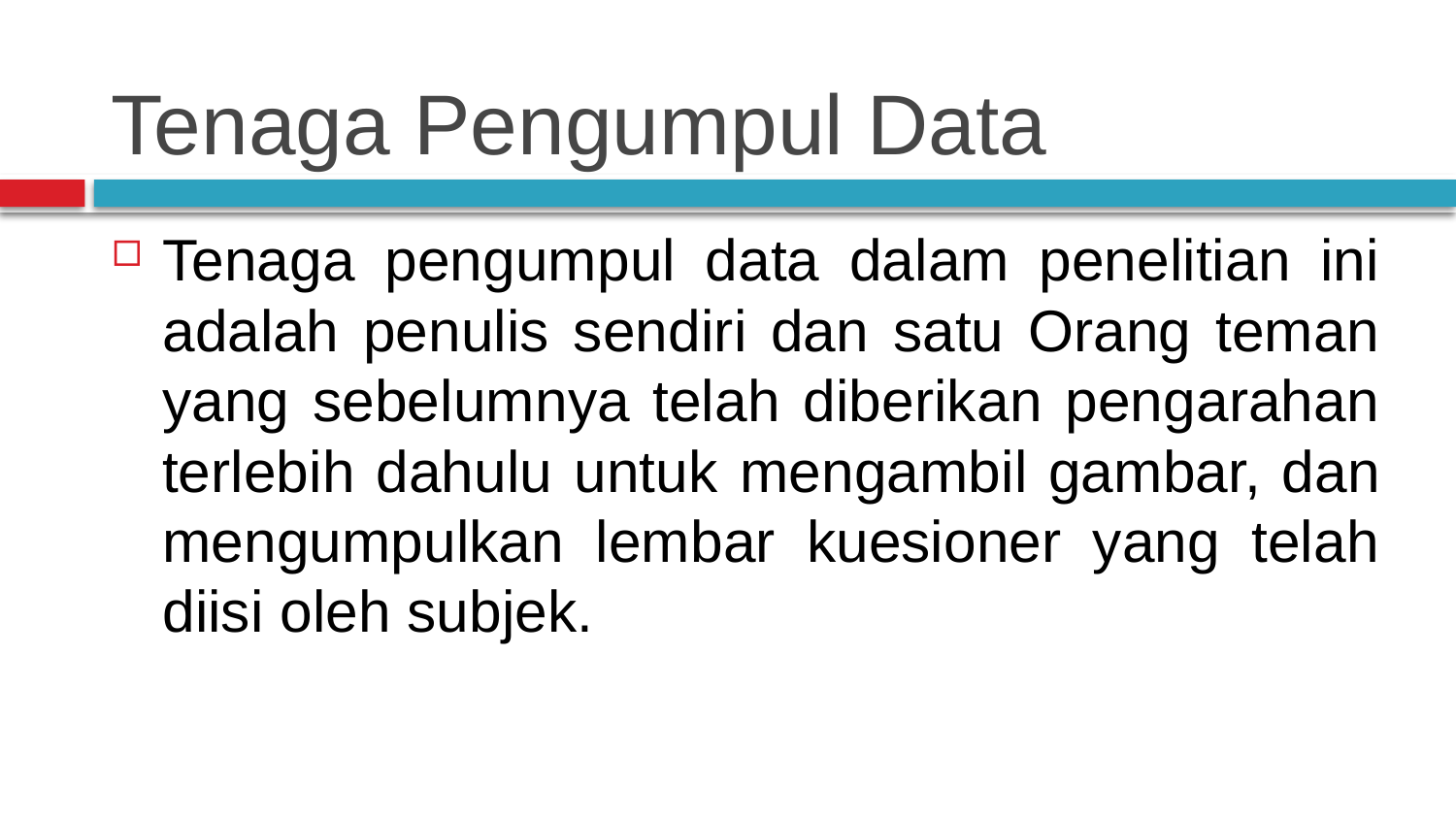

# Tenaga Pengumpul Data
Tenaga pengumpul data dalam penelitian ini adalah penulis sendiri dan satu Orang teman yang sebelumnya telah diberikan pengarahan terlebih dahulu untuk mengambil gambar, dan mengumpulkan lembar kuesioner yang telah diisi oleh subjek.